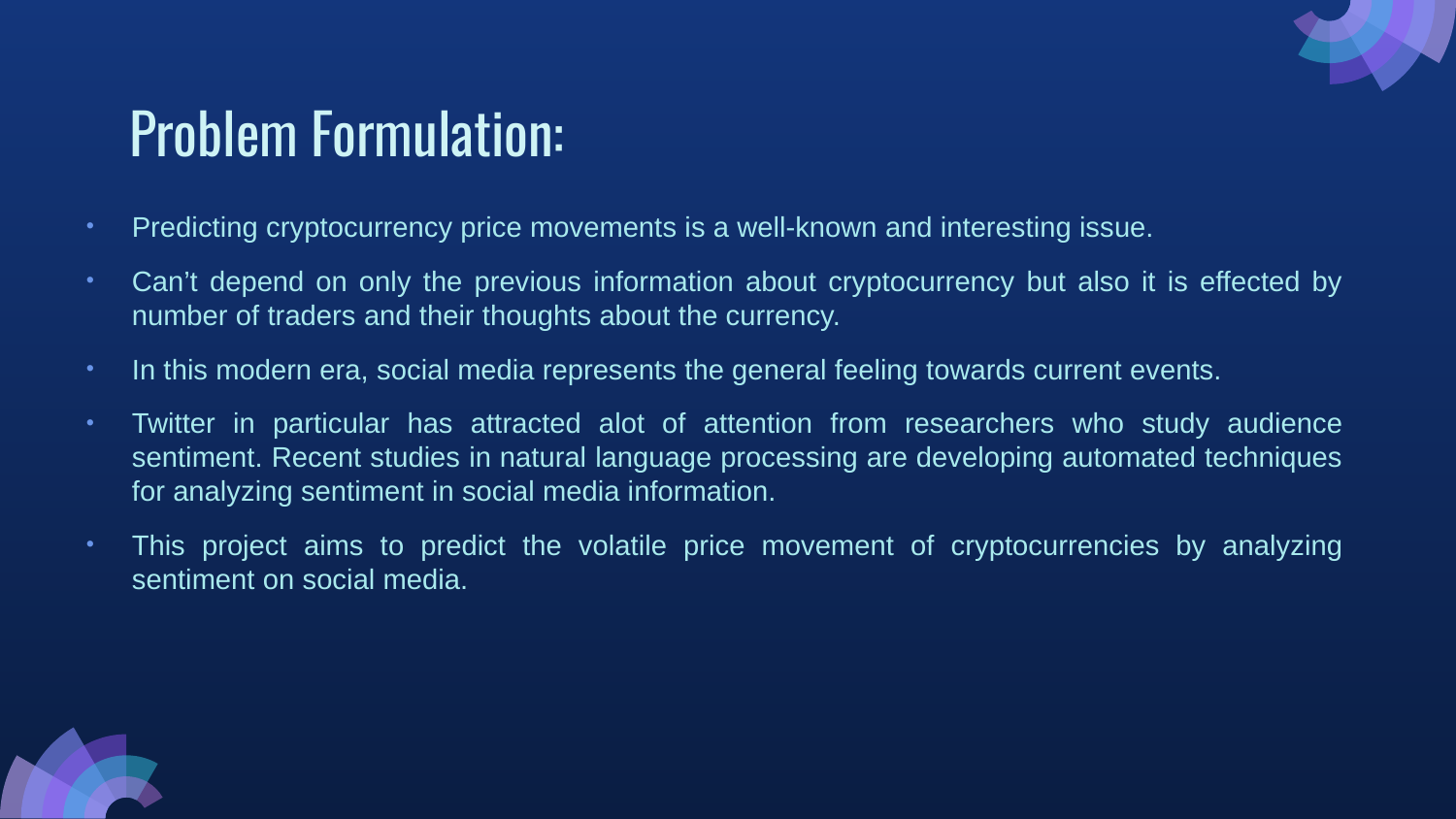

Predicting cryptocurrency price movements is a well-known and interesting issue.
Can’t depend on only the previous information about cryptocurrency but also it is effected by number of traders and their thoughts about the currency.
In this modern era, social media represents the general feeling towards current events.
Twitter in particular has attracted alot of attention from researchers who study audience sentiment. Recent studies in natural language processing are developing automated techniques for analyzing sentiment in social media information.
This project aims to predict the volatile price movement of cryptocurrencies by analyzing sentiment on social media.
# Problem Formulation: